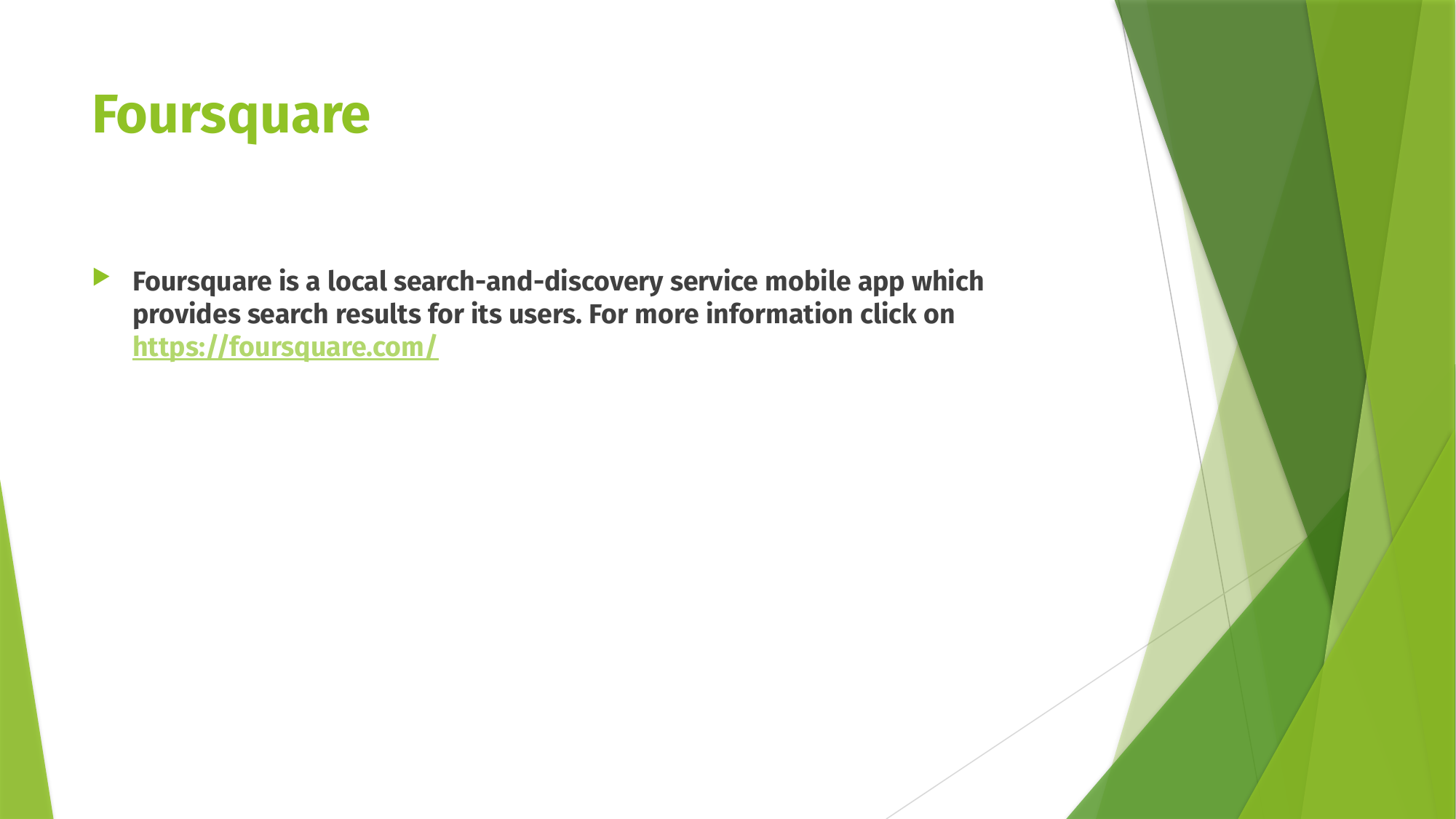

# Foursquare
Foursquare is a local search-and-discovery service mobile app which provides search results for its users. For more information click on https://foursquare.com/